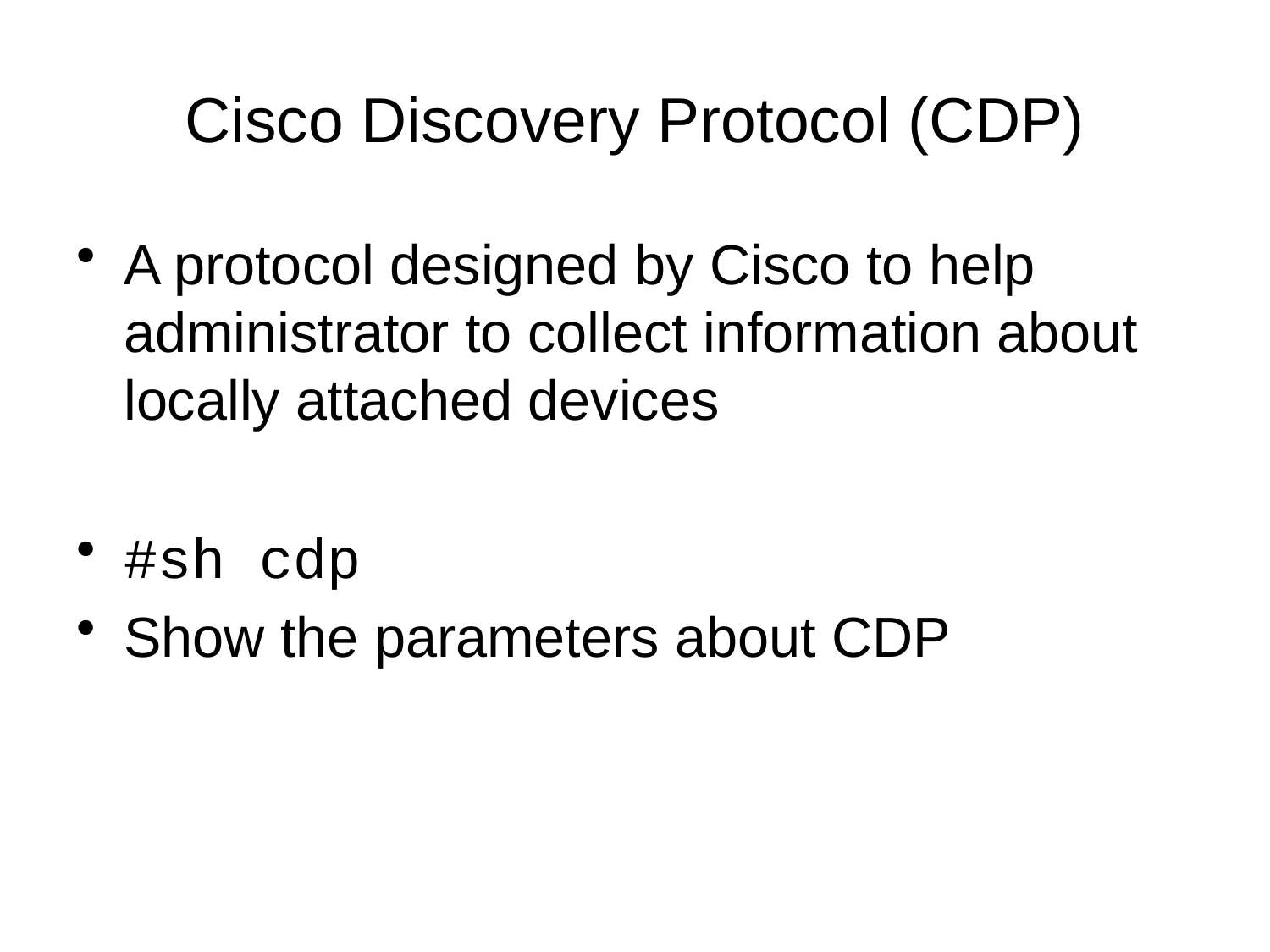

# Cisco Discovery Protocol (CDP)
A protocol designed by Cisco to help administrator to collect information about locally attached devices

#sh cdp
Show the parameters about CDP